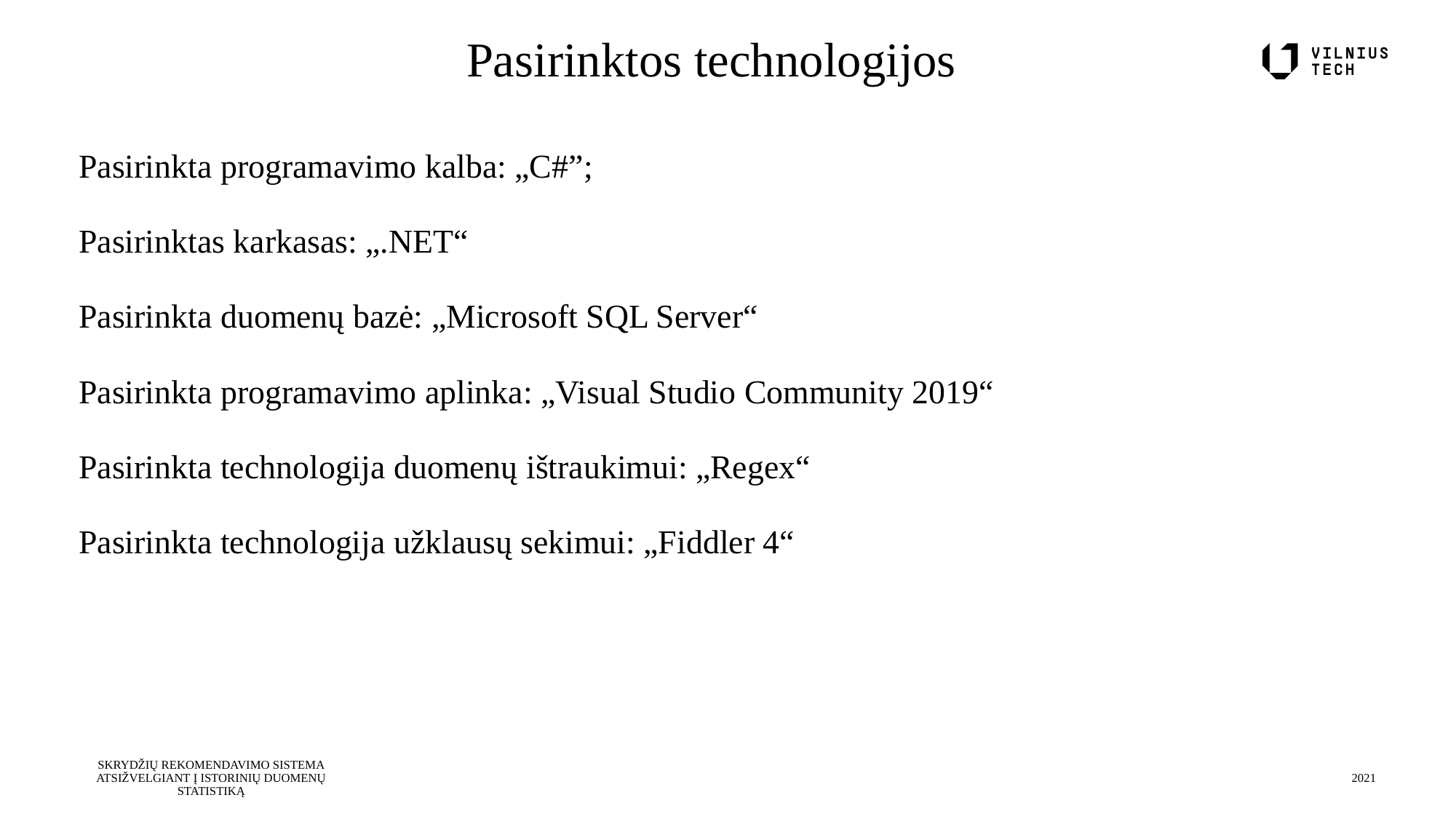

# Pasirinktos technologijos

Pasirinkta programavimo kalba: „C#”;
Pasirinktas karkasas: „.NET“
Pasirinkta duomenų bazė: „Microsoft SQL Server“
Pasirinkta programavimo aplinka: „Visual Studio Community 2019“
Pasirinkta technologija duomenų ištraukimui: „Regex“
Pasirinkta technologija užklausų sekimui: „Fiddler 4“

SKRYDŽIŲ REKOMENDAVIMO SISTEMA ATSIŽVELGIANT Į ISTORINIŲ DUOMENŲ STATISTIKĄ
2021